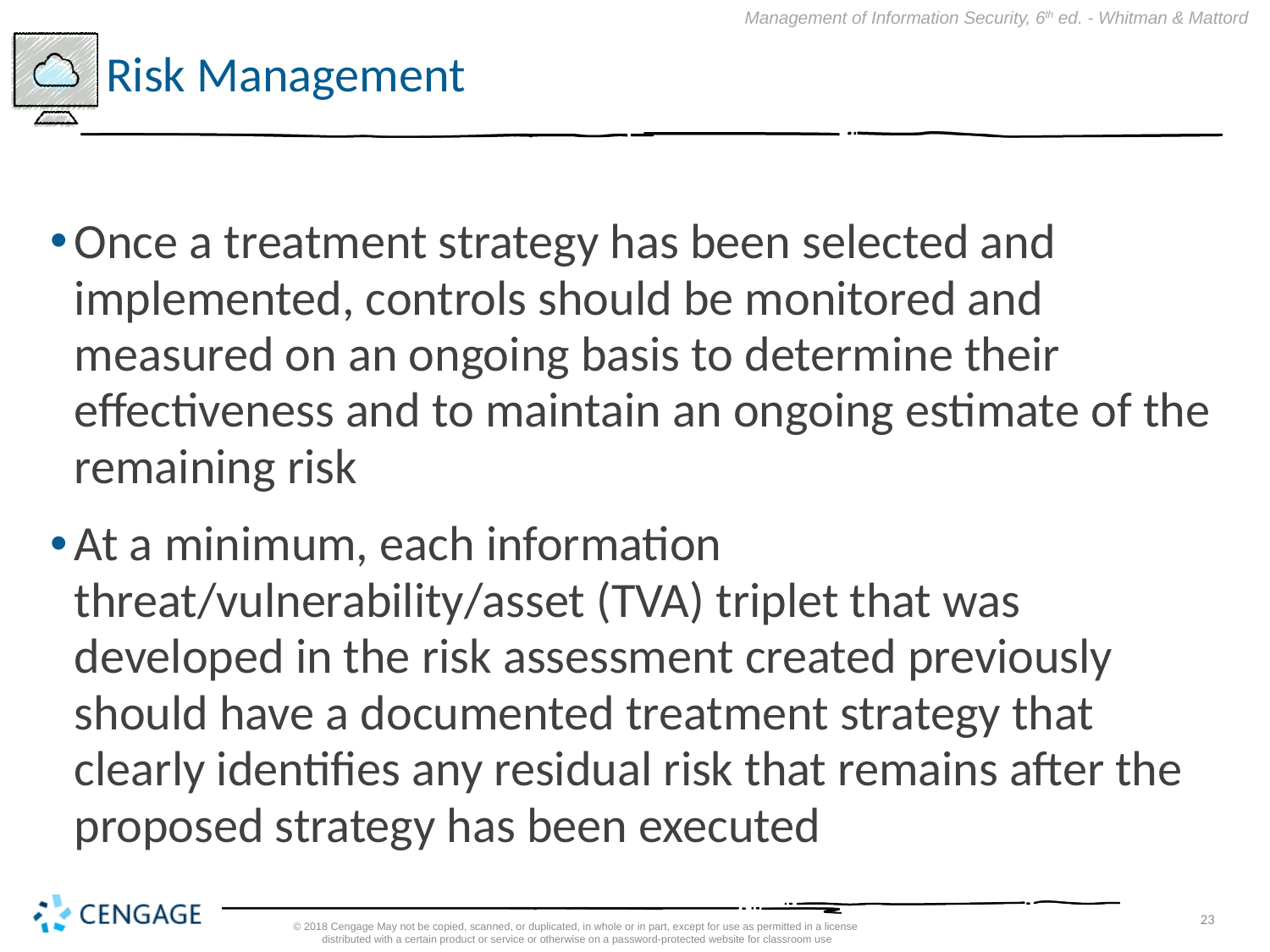

# Risk Management
Once a treatment strategy has been selected and implemented, controls should be monitored and measured on an ongoing basis to determine their effectiveness and to maintain an ongoing estimate of the remaining risk
At a minimum, each information threat/vulnerability/asset (TVA) triplet that was developed in the risk assessment created previously should have a documented treatment strategy that clearly identifies any residual risk that remains after the proposed strategy has been executed